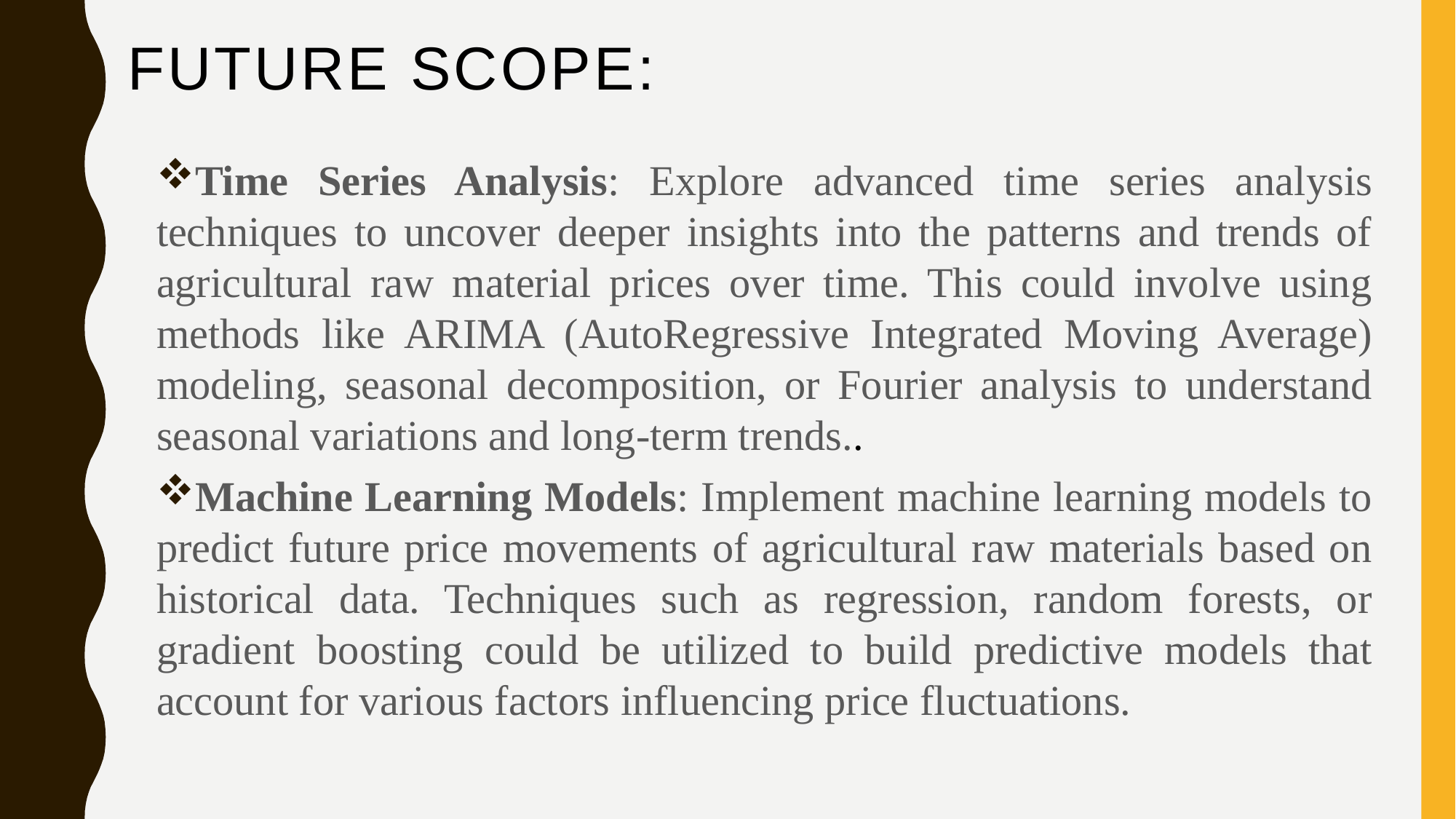

# Future scope:
Time Series Analysis: Explore advanced time series analysis techniques to uncover deeper insights into the patterns and trends of agricultural raw material prices over time. This could involve using methods like ARIMA (AutoRegressive Integrated Moving Average) modeling, seasonal decomposition, or Fourier analysis to understand seasonal variations and long-term trends..
Machine Learning Models: Implement machine learning models to predict future price movements of agricultural raw materials based on historical data. Techniques such as regression, random forests, or gradient boosting could be utilized to build predictive models that account for various factors influencing price fluctuations.